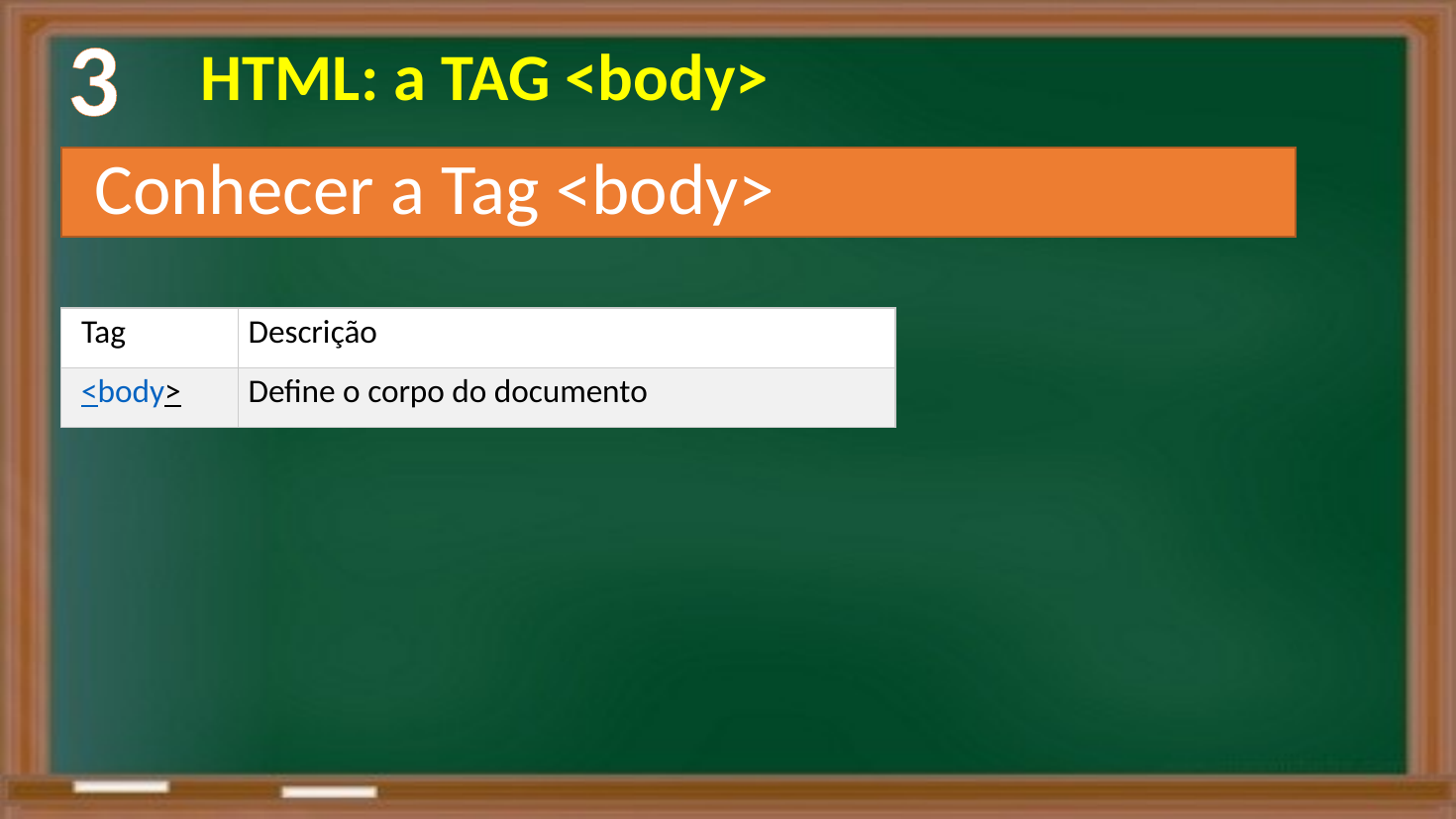

3
         HTML: a TAG <body>
Conhecer a Tag <body>

| Tag | Descrição |
| --- | --- |
| <body> | Define o corpo do documento |